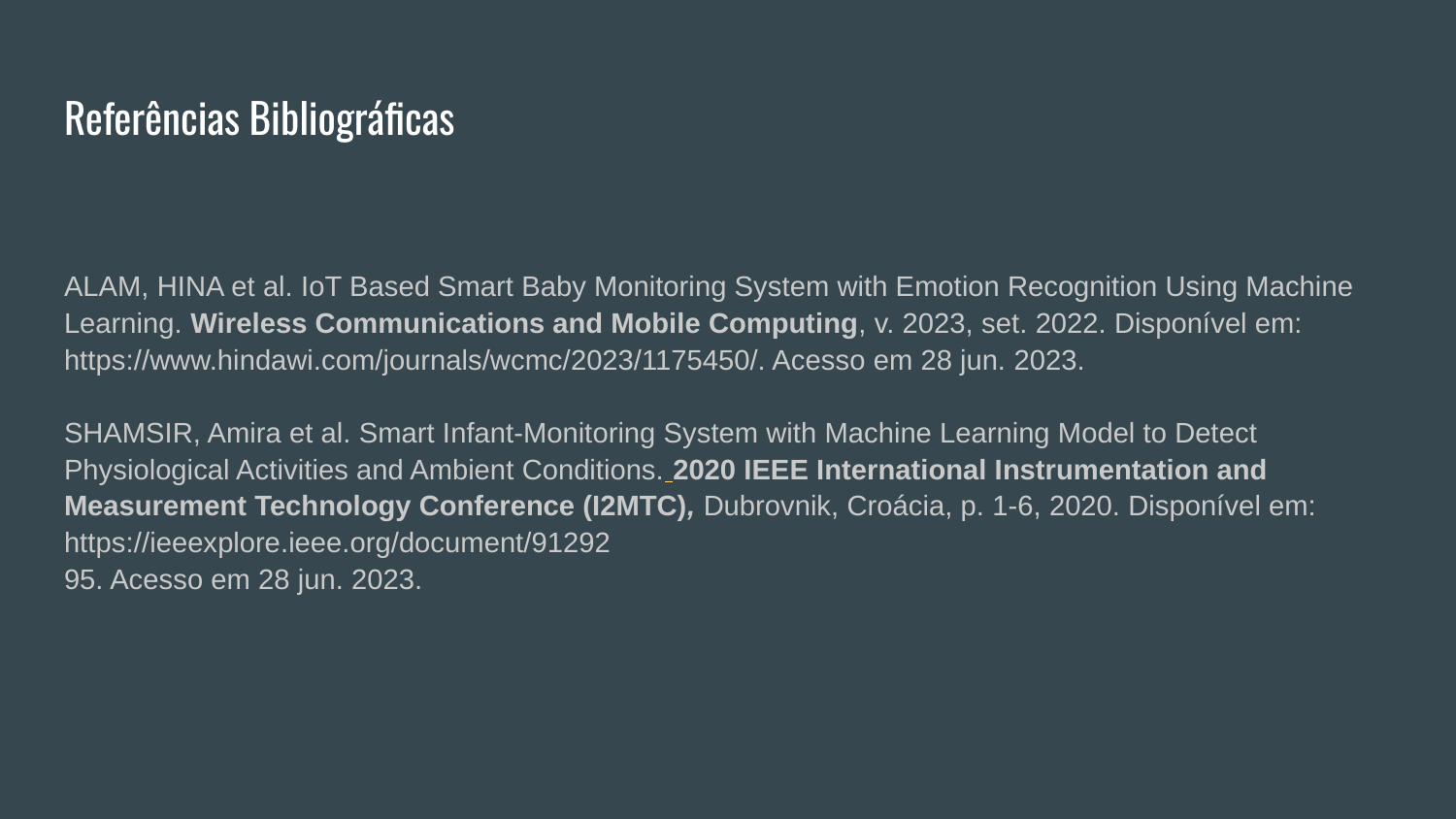

# Referências Bibliográficas
ALAM, HINA et al. IoT Based Smart Baby Monitoring System with Emotion Recognition Using Machine Learning. Wireless Communications and Mobile Computing, v. 2023, set. 2022. Disponível em: https://www.hindawi.com/journals/wcmc/2023/1175450/. Acesso em 28 jun. 2023.

SHAMSIR, Amira et al. Smart Infant-Monitoring System with Machine Learning Model to Detect Physiological Activities and Ambient Conditions. 2020 IEEE International Instrumentation and Measurement Technology Conference (I2MTC), Dubrovnik, Croácia, p. 1-6, 2020. Disponível em: https://ieeexplore.ieee.org/document/91292
95. Acesso em 28 jun. 2023.